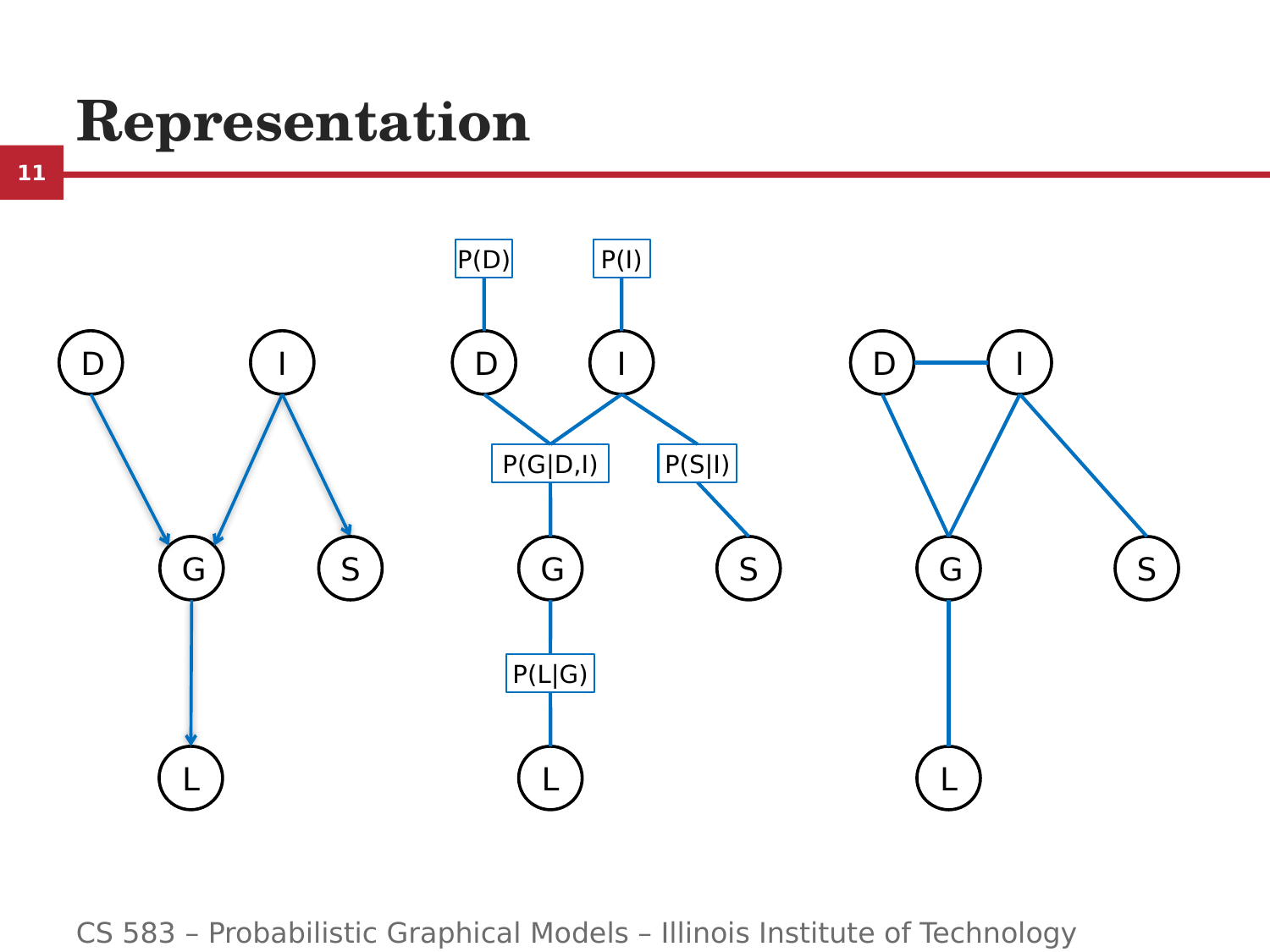

# Representation
P(D)
P(I)
D
I
P(G|D,I)
P(S|I)
G
S
P(L|G)
L
D
I
G
S
L
D
I
G
S
L
11
CS 583 – Probabilistic Graphical Models – Illinois Institute of Technology